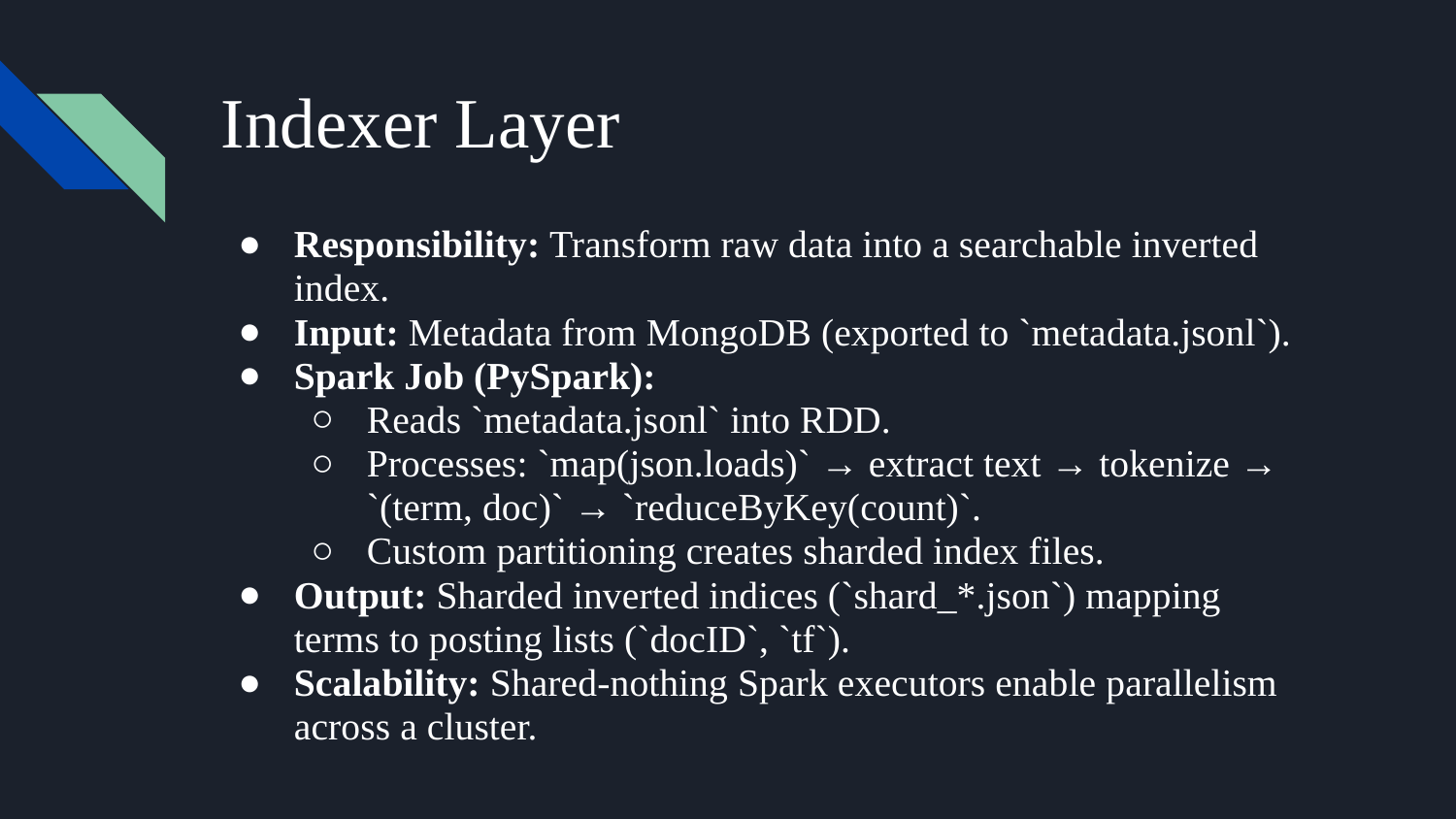

# Indexer Layer
Responsibility: Transform raw data into a searchable inverted index.
Input: Metadata from MongoDB (exported to `metadata.jsonl`).
Spark Job (PySpark):
Reads `metadata.jsonl` into RDD.
Processes: `map(json.loads)` → extract text → tokenize → `(term, doc)` → `reduceByKey(count)`.
Custom partitioning creates sharded index files.
Output: Sharded inverted indices (`shard_*.json`) mapping terms to posting lists (`docID`, `tf`).
Scalability: Shared-nothing Spark executors enable parallelism across a cluster.